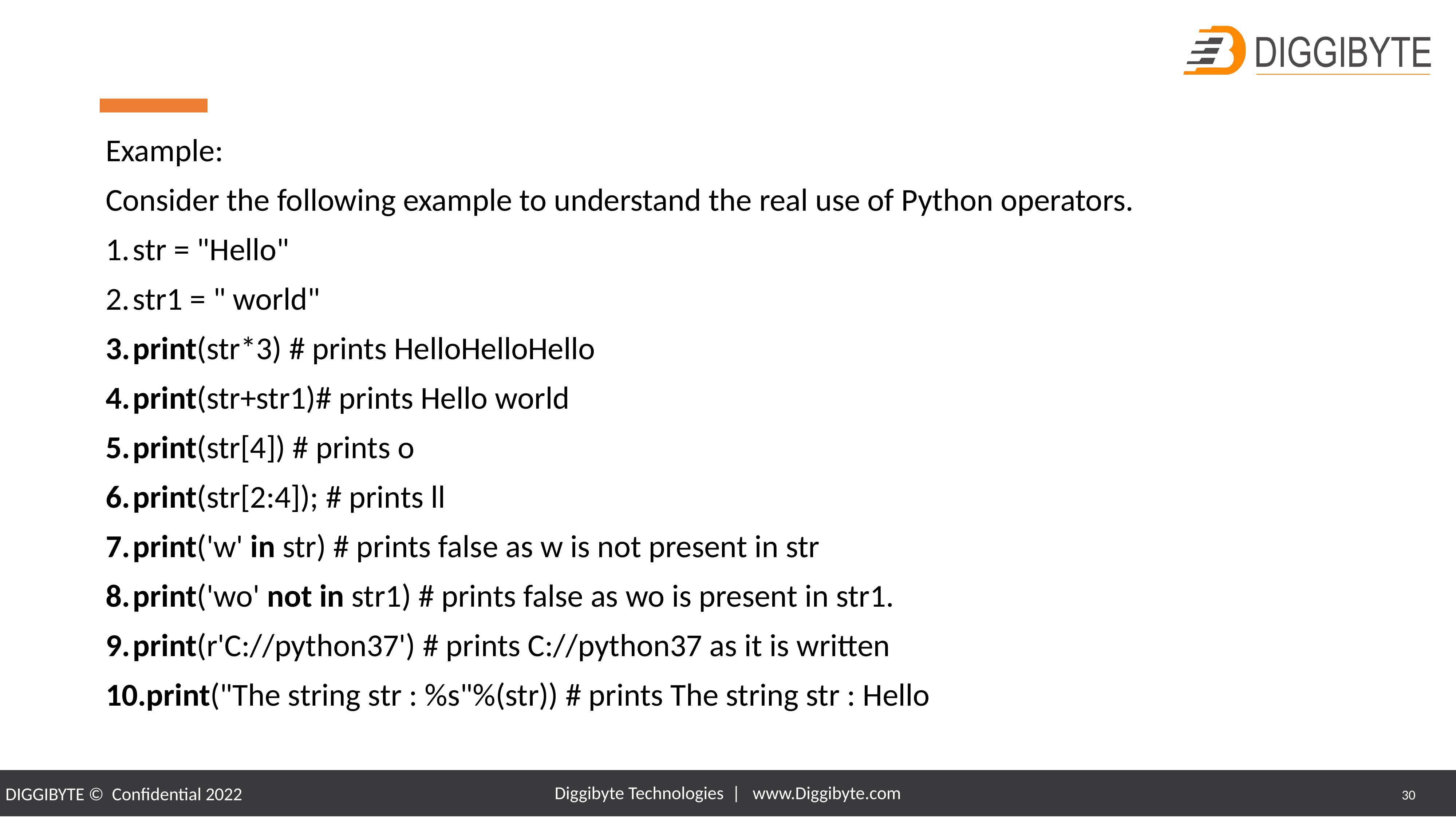

Example:
Consider the following example to understand the real use of Python operators.
str = "Hello"
str1 = " world"
print(str*3) # prints HelloHelloHello
print(str+str1)# prints Hello world
print(str[4]) # prints o
print(str[2:4]); # prints ll
print('w' in str) # prints false as w is not present in str
print('wo' not in str1) # prints false as wo is present in str1.
print(r'C://python37') # prints C://python37 as it is written
print("The string str : %s"%(str)) # prints The string str : Hello

Diggibyte Technologies  |   www.Diggibyte.com
30